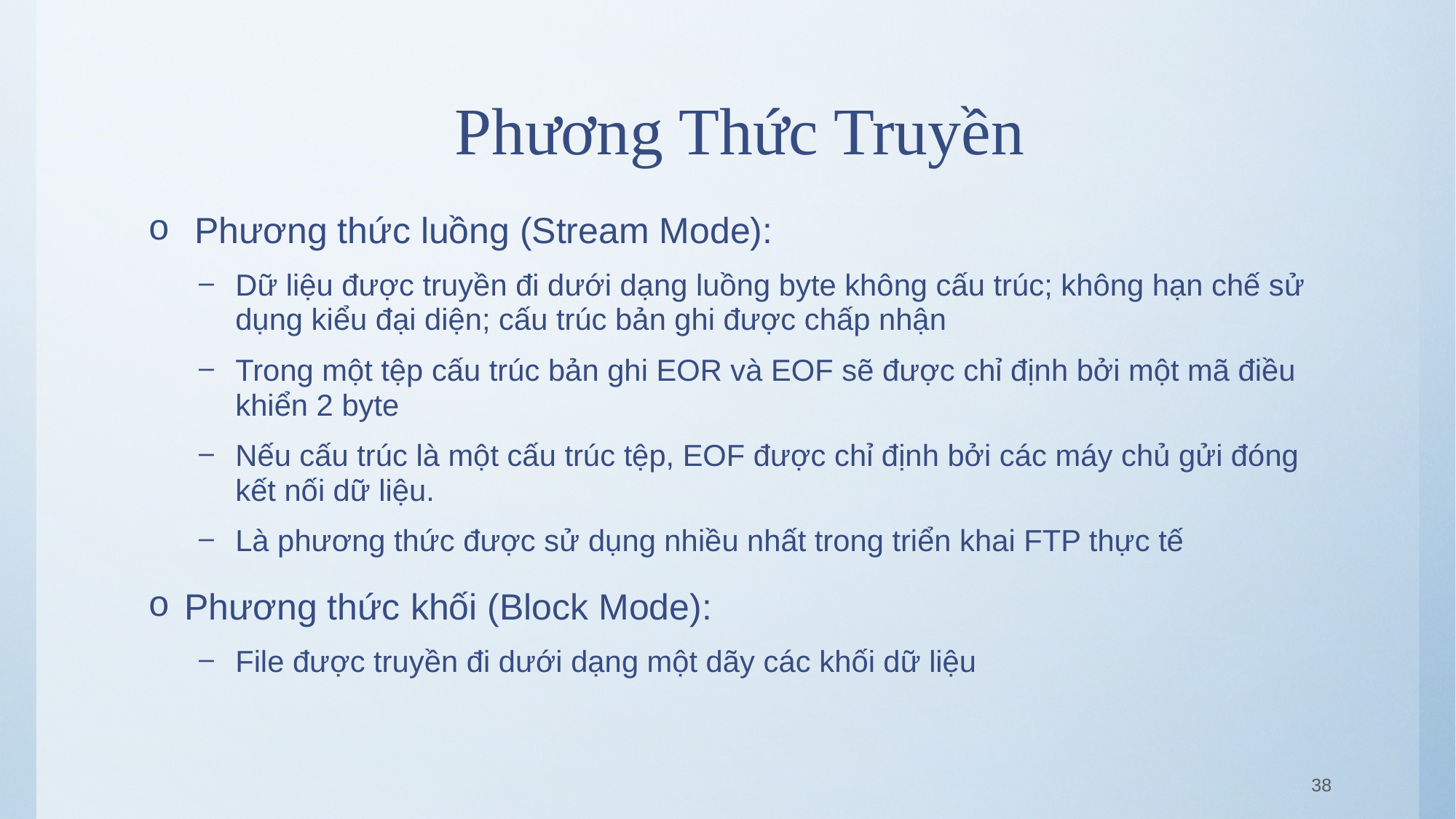

# Phương Thức Truyền
 Phương thức luồng (Stream Mode):
Dữ liệu được truyền đi dưới dạng luồng byte không cấu trúc; không hạn chế sử dụng kiểu đại diện; cấu trúc bản ghi được chấp nhận
Trong một tệp cấu trúc bản ghi EOR và EOF sẽ được chỉ định bởi một mã điều khiển 2 byte
Nếu cấu trúc là một cấu trúc tệp, EOF được chỉ định bởi các máy chủ gửi đóng kết nối dữ liệu.
Là phương thức được sử dụng nhiều nhất trong triển khai FTP thực tế
Phương thức khối (Block Mode):
File được truyền đi dưới dạng một dãy các khối dữ liệu

38